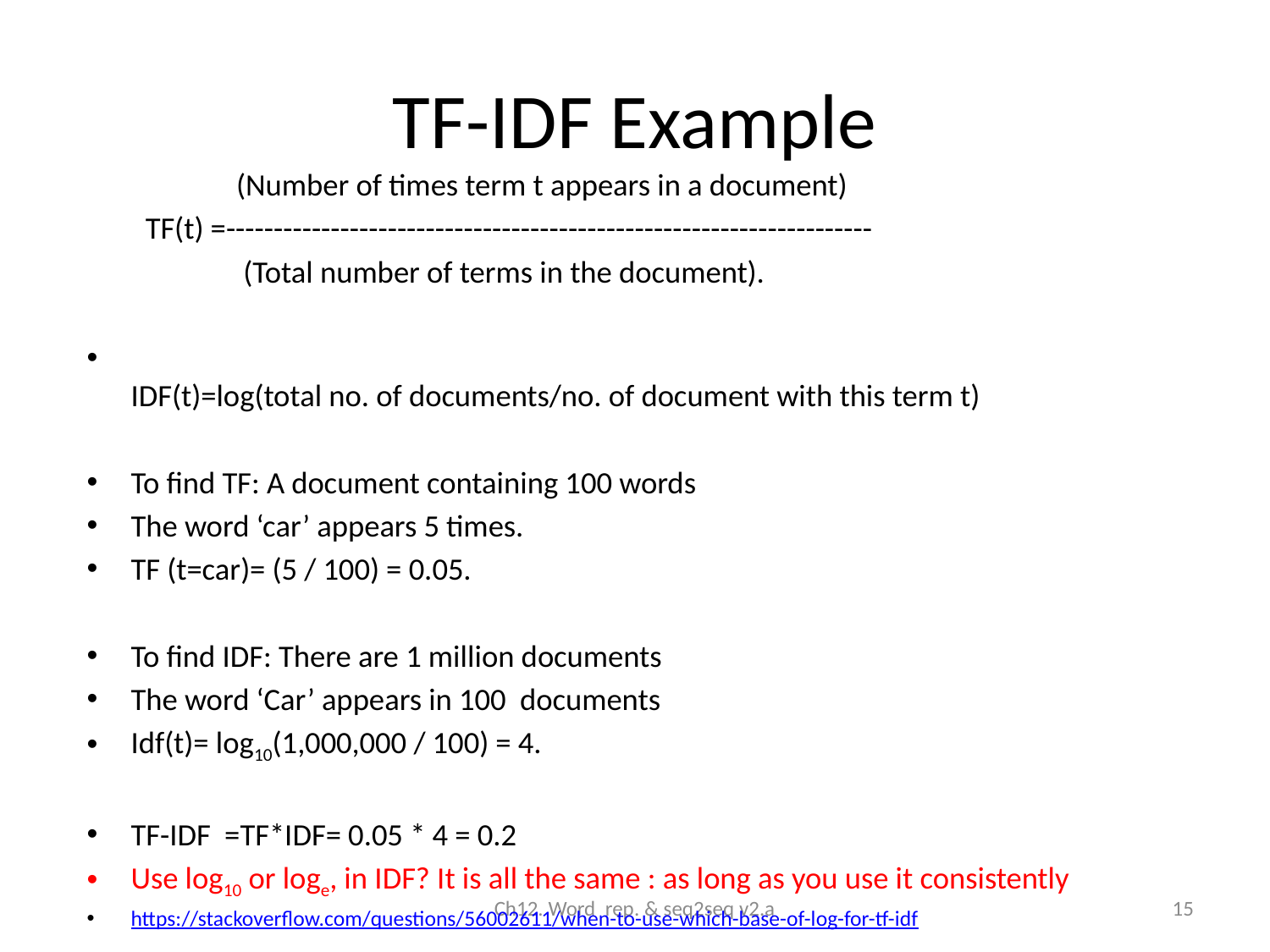

# TF-IDF Example
             (Number of times term t appears in a document)
TF(t) =--------------------------------------------------------------------
              (Total number of terms in the document).

IDF(t)=log(total no. of documents/no. of document with this term t)

To find TF: A document containing 100 words
The word ‘car’ appears 5 times.
TF (t=car)= (5 / 100) = 0.05.

To find IDF: There are 1 million documents
The word ‘Car’ appears in 100  documents
Idf(t)= log10(1,000,000 / 100) = 4.

TF-IDF  =TF*IDF= 0.05 * 4 = 0.2
Use log10 or loge, in IDF? It is all the same : as long as you use it consistently
https://stackoverflow.com/questions/56002611/when-to-use-which-base-of-log-for-tf-idf

Ch12. Word  rep. & seq2seq v2.a
15